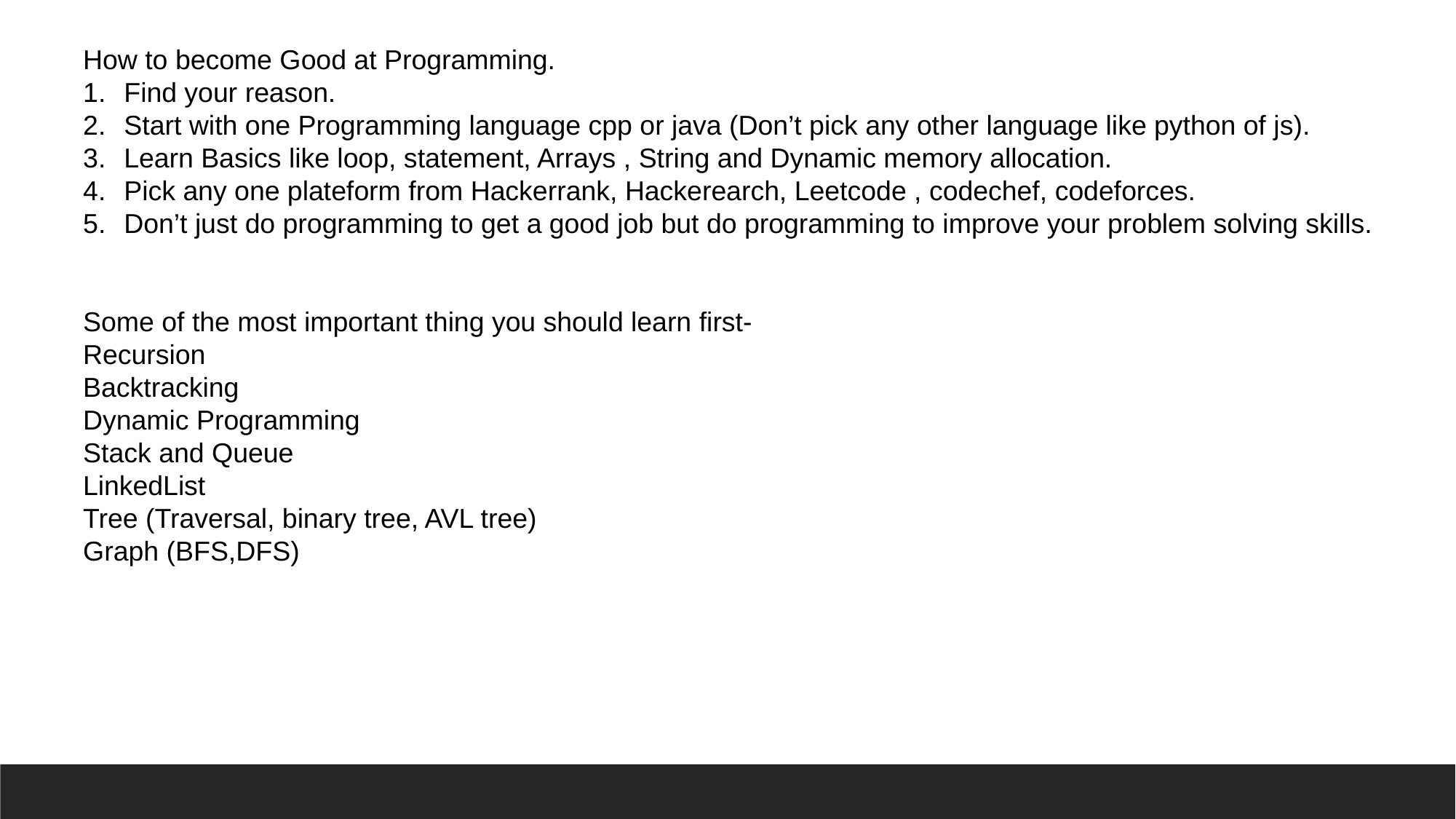

How to become Good at Programming.
Find your reason.
Start with one Programming language cpp or java (Don’t pick any other language like python of js).
Learn Basics like loop, statement, Arrays , String and Dynamic memory allocation.
Pick any one plateform from Hackerrank, Hackerearch, Leetcode , codechef, codeforces.
Don’t just do programming to get a good job but do programming to improve your problem solving skills.

Some of the most important thing you should learn first-
Recursion
Backtracking
Dynamic Programming
Stack and Queue
LinkedList
Tree (Traversal, binary tree, AVL tree)
Graph (BFS,DFS)